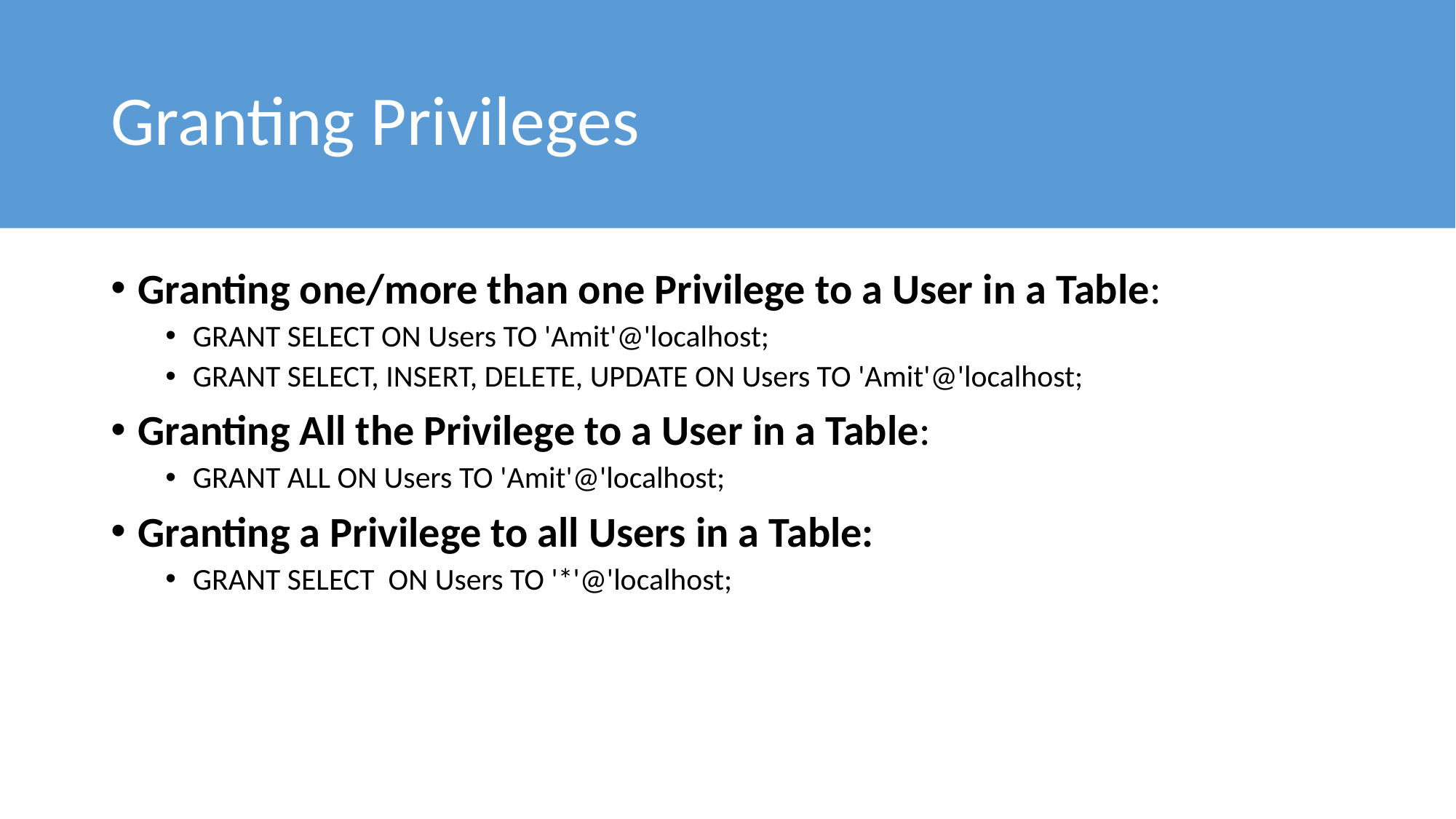

# Granting Privileges
Granting one/more than one Privilege to a User in a Table:
GRANT SELECT ON Users TO 'Amit'@'localhost;
GRANT SELECT, INSERT, DELETE, UPDATE ON Users TO 'Amit'@'localhost;
Granting All the Privilege to a User in a Table:
GRANT ALL ON Users TO 'Amit'@'localhost;
Granting a Privilege to all Users in a Table:
GRANT SELECT  ON Users TO '*'@'localhost;